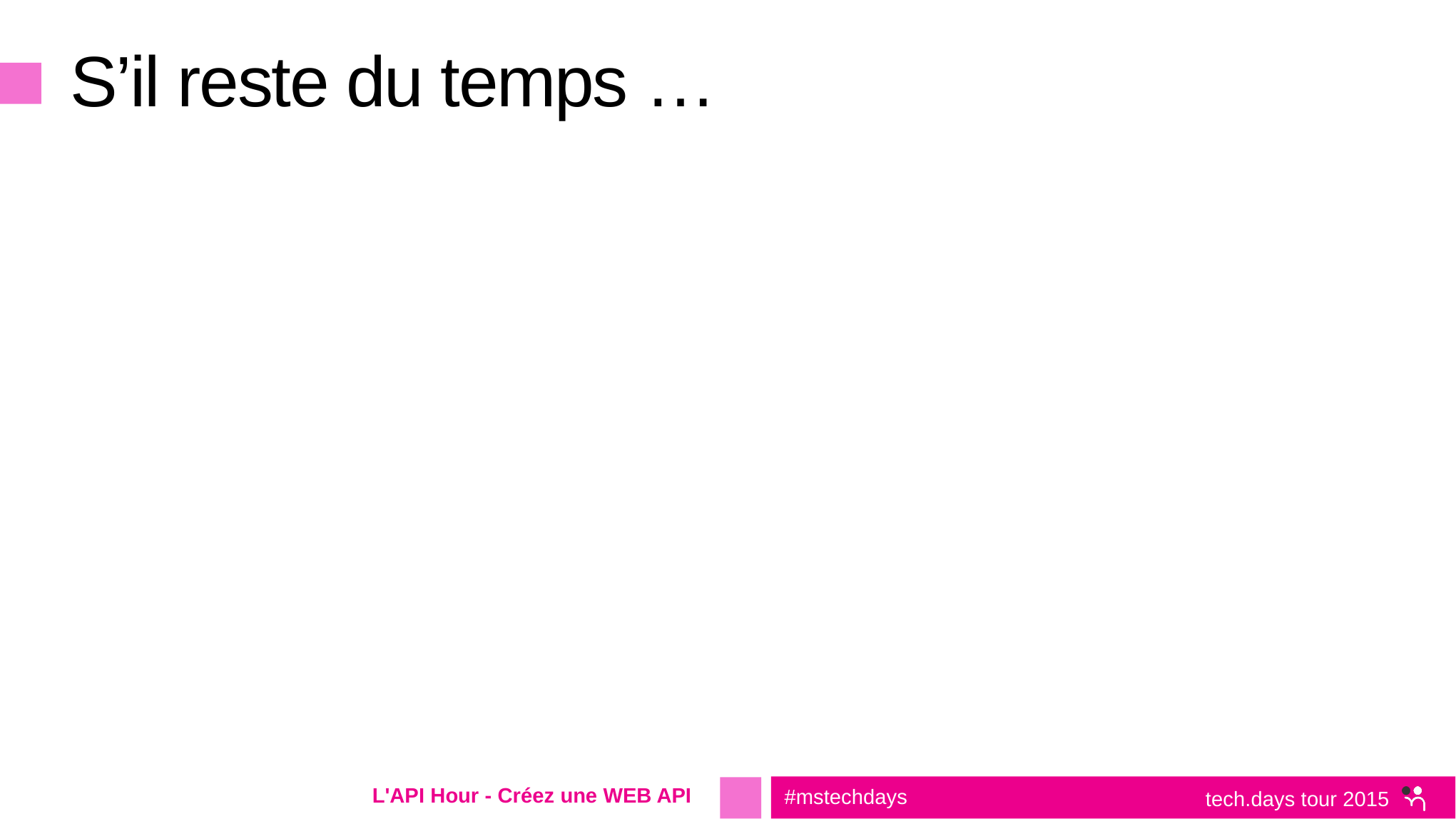

# S’il reste du temps …

L'API Hour - Créez une WEB API